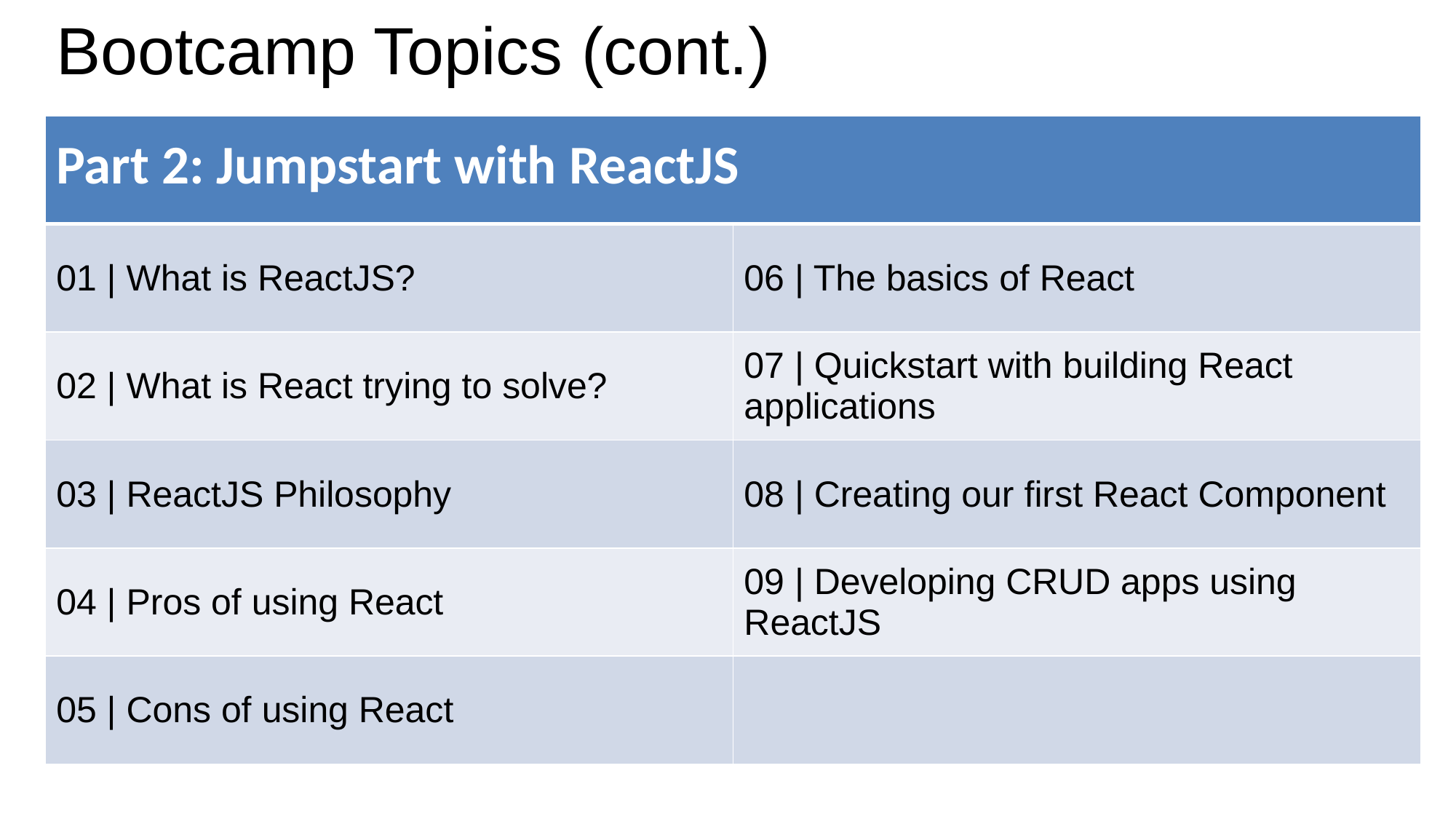

# Bootcamp Topics (cont.)
| Part 2: Jumpstart with ReactJS |  |
| --- | --- |
| 01 | What is ReactJS? | 06 | The basics of React |
| 02 | What is React trying to solve? | 07 | Quickstart with building React applications |
| 03 | ReactJS Philosophy | 08 | Creating our first React Component |
| 04 | Pros of using React | 09 | Developing CRUD apps using ReactJS |
| 05 | Cons of using React |  |